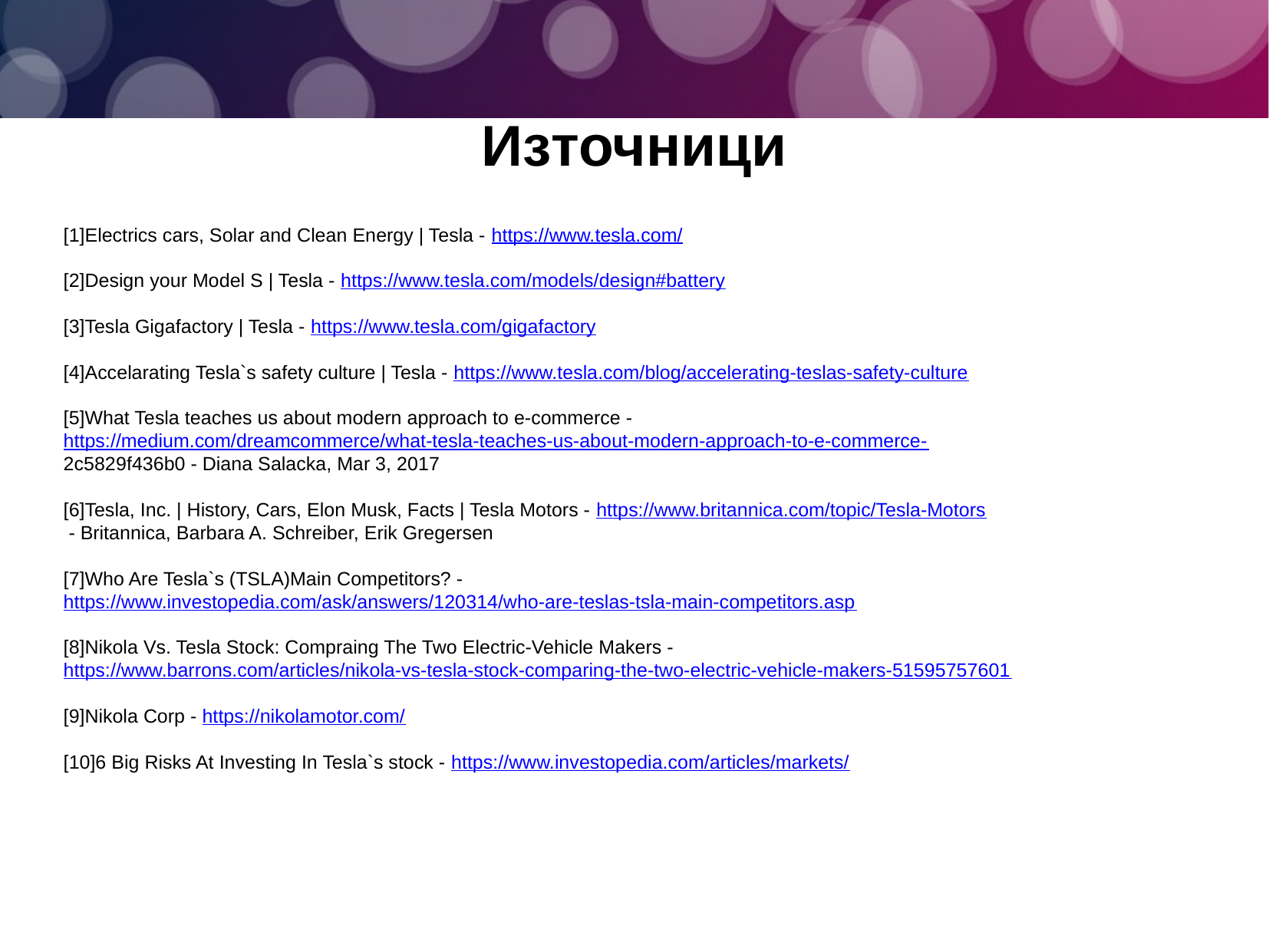

Източници
[1]Electrics cars, Solar and Clean Energy | Tesla - https://www.tesla.com/

[2]Design your Model S | Tesla - https://www.tesla.com/models/design#battery

[3]Tesla Gigafactory | Tesla - https://www.tesla.com/gigafactory

[4]Accelarating Tesla`s safety culture | Tesla - https://www.tesla.com/blog/accelerating-teslas-safety-culture

[5]What Tesla teaches us about modern approach to e-commerce - https://medium.com/dreamcommerce/what-tesla-teaches-us-about-modern-approach-to-e-commerce-
2c5829f436b0 - Diana Salacka, Mar 3, 2017

[6]Tesla, Inc. | History, Cars, Elon Musk, Facts | Tesla Motors - https://www.britannica.com/topic/Tesla-Motors
 - Britannica, Barbara A. Schreiber, Erik Gregersen

[7]Who Are Tesla`s (TSLA)Main Competitors? - https://www.investopedia.com/ask/answers/120314/who-are-teslas-tsla-main-competitors.asp

[8]Nikola Vs. Tesla Stock: Compraing The Two Electric-Vehicle Makers - https://www.barrons.com/articles/nikola-vs-tesla-stock-comparing-the-two-electric-vehicle-makers-51595757601

[9]Nikola Corp - https://nikolamotor.com/

[10]6 Big Risks At Investing In Tesla`s stock - https://www.investopedia.com/articles/markets/